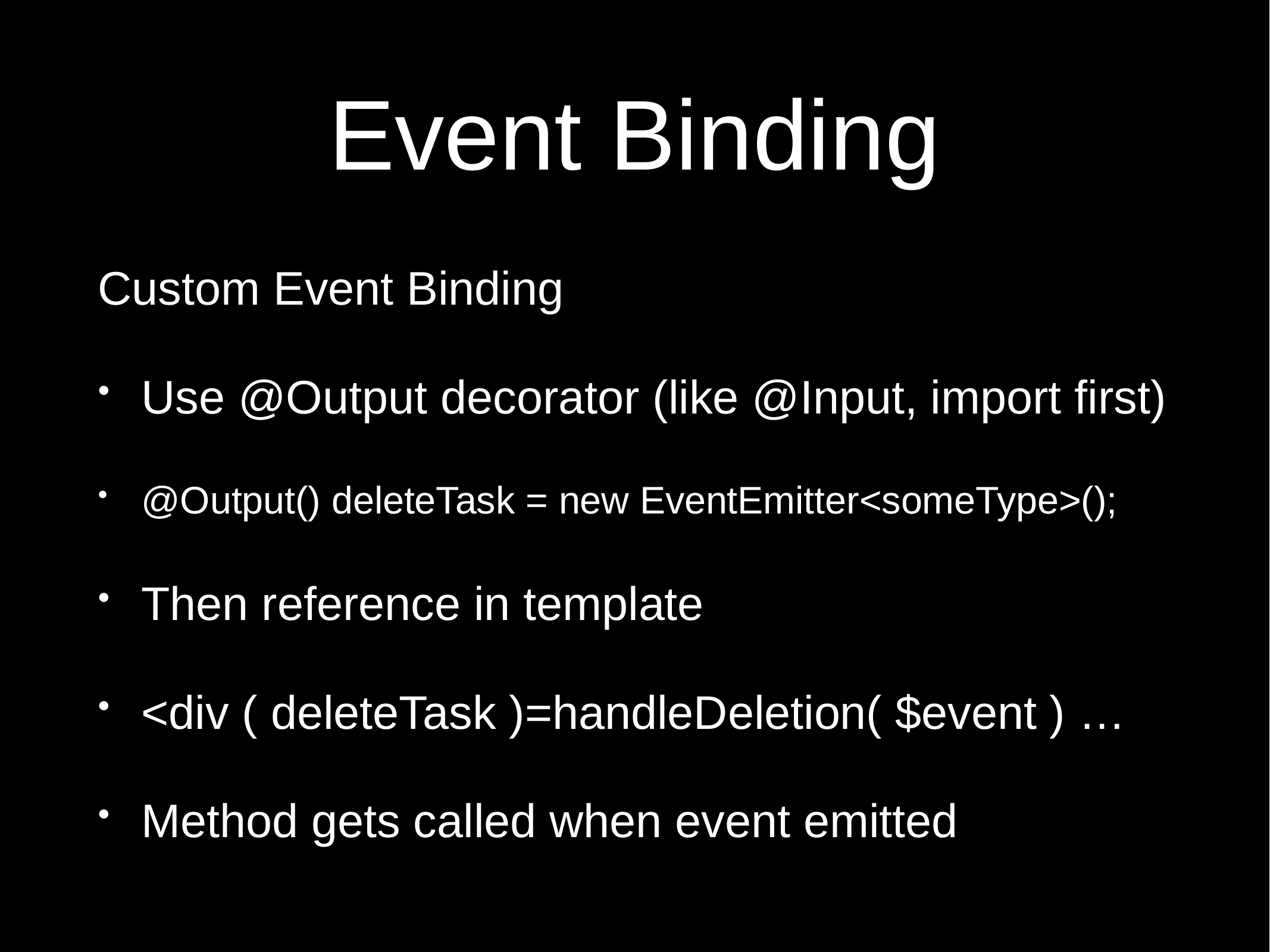

# Event Binding
Custom Event Binding
Use @Output decorator (like @Input, import first)
@Output() deleteTask = new EventEmitter<someType>();
Then reference in template
<div ( deleteTask )=handleDeletion( $event ) …
Method gets called when event emitted